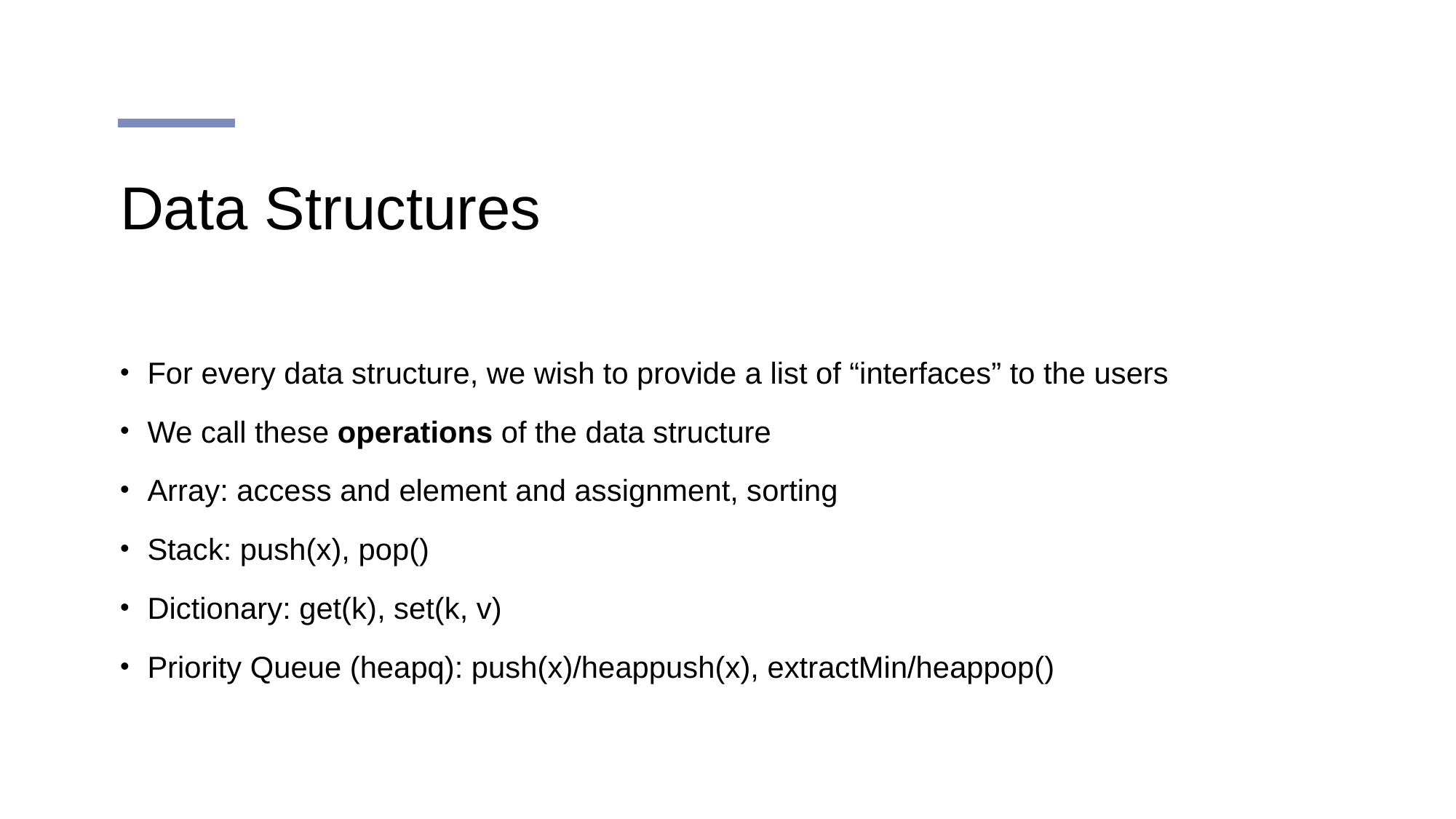

# Data Structures
For every data structure, we wish to provide a list of “interfaces” to the users
We call these operations of the data structure
Array: access and element and assignment, sorting
Stack: push(x), pop()
Dictionary: get(k), set(k, v)
Priority Queue (heapq): push(x)/heappush(x), extractMin/heappop()